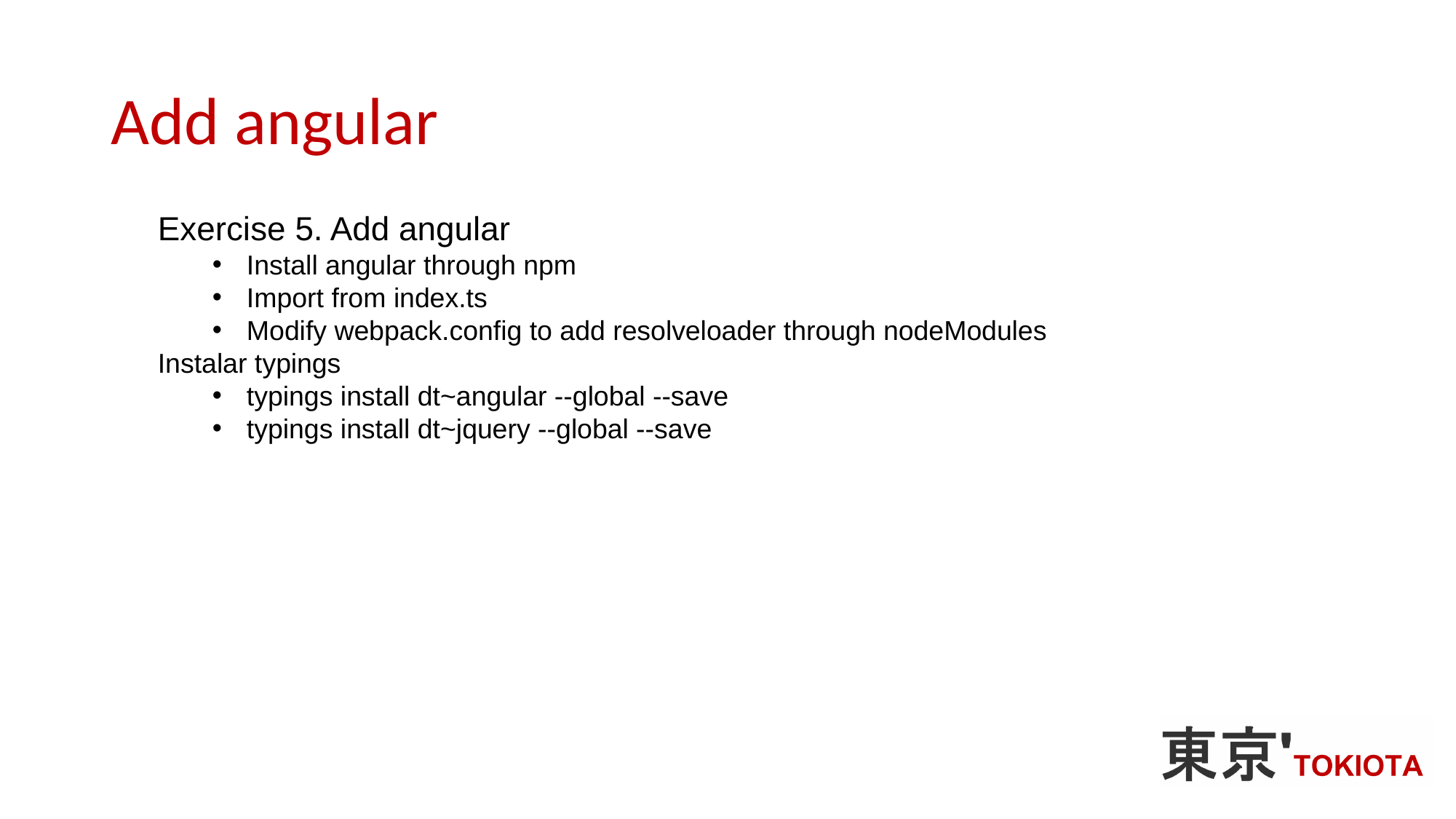

# Add angular
Exercise 5. Add angular
Install angular through npm
Import from index.ts
Modify webpack.config to add resolveloader through nodeModules
Instalar typings
typings install dt~angular --global --save
typings install dt~jquery --global --save